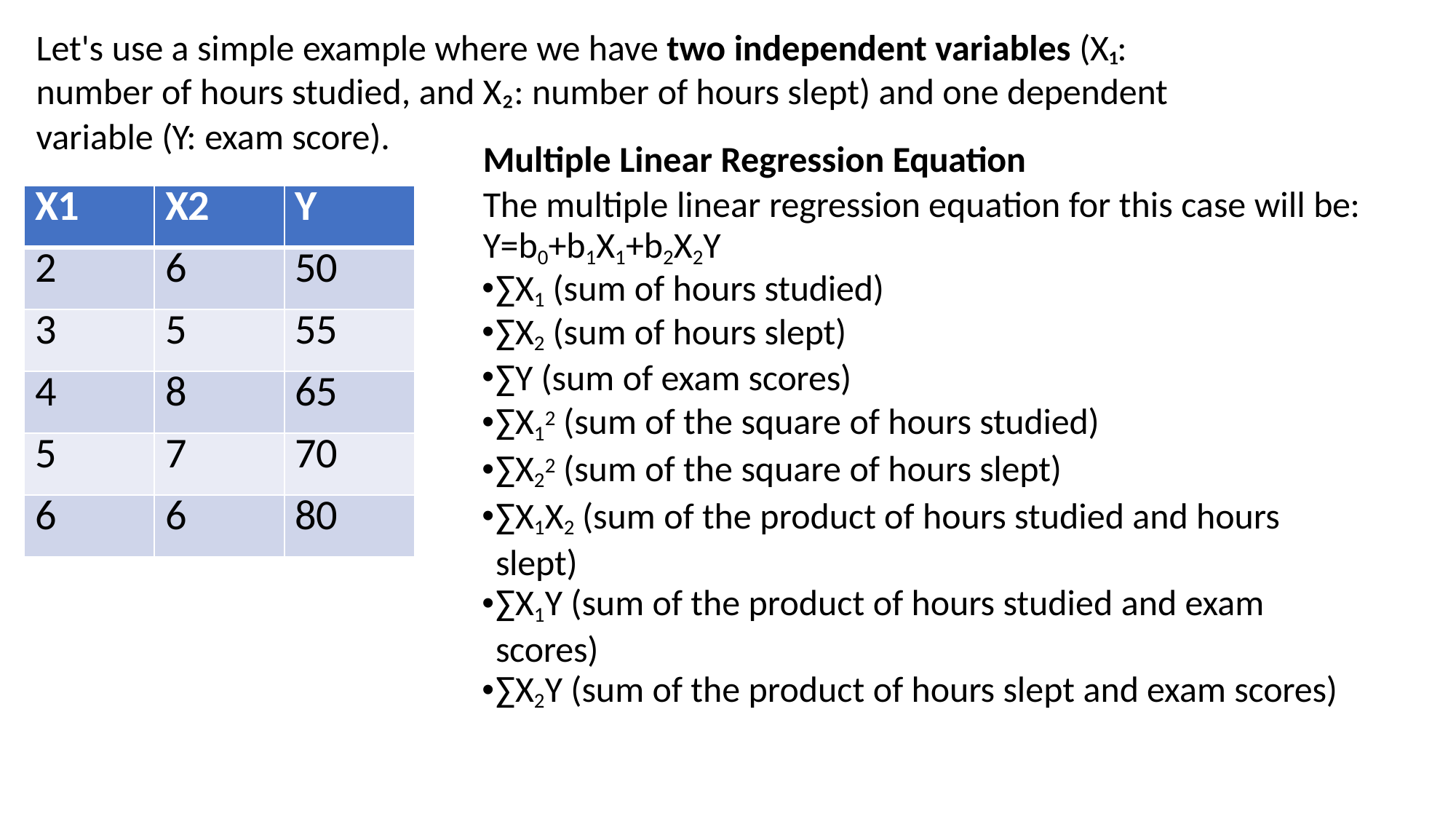

Let's use a simple example where we have two independent variables (X₁: number of hours studied, and X₂: number of hours slept) and one dependent
variable (Y: exam score).
Multiple Linear Regression Equation
The multiple linear regression equation for this case will be: Y=b0+b1X1+b2X2Y
∑X1 (sum of hours studied)
∑X2 (sum of hours slept)
∑Y (sum of exam scores)
∑X12 (sum of the square of hours studied)
∑X22 (sum of the square of hours slept)
∑X1X2 (sum of the product of hours studied and hours slept)
∑X1Y (sum of the product of hours studied and exam scores)
∑X2Y (sum of the product of hours slept and exam scores)
| X1 | X2 | Y |
| --- | --- | --- |
| 2 | 6 | 50 |
| 3 | 5 | 55 |
| 4 | 8 | 65 |
| 5 | 7 | 70 |
| 6 | 6 | 80 |